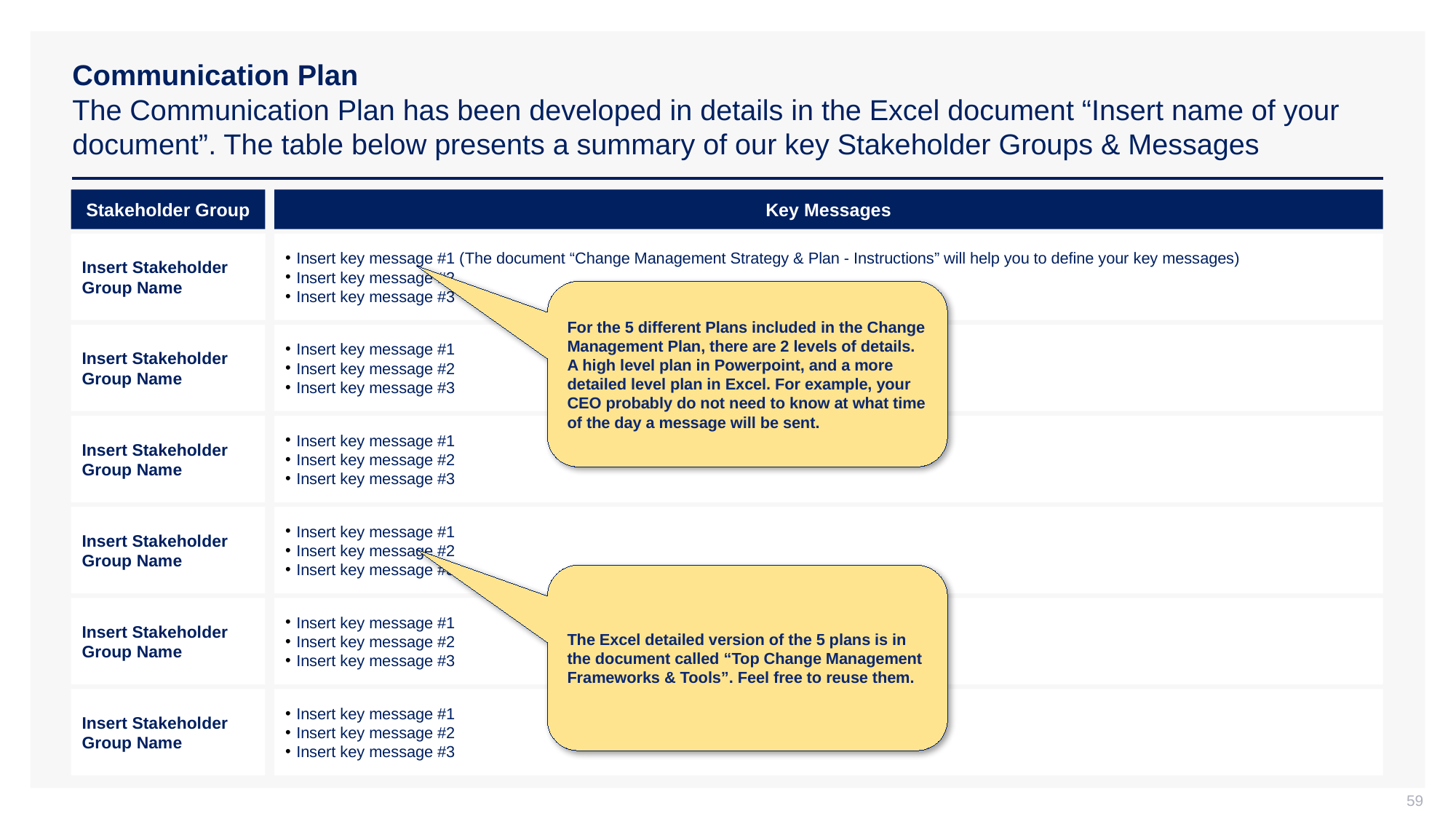

# Communication Plan The Communication Plan has been developed in details in the Excel document “Insert name of your document”. The table below presents a summary of our key Stakeholder Groups & Messages
Stakeholder Group
Key Messages
Insert Stakeholder Group Name
Insert key message #1 (The document “Change Management Strategy & Plan - Instructions” will help you to define your key messages)
Insert key message #2
Insert key message #3
For the 5 different Plans included in the Change Management Plan, there are 2 levels of details. A high level plan in Powerpoint, and a more detailed level plan in Excel. For example, your CEO probably do not need to know at what time of the day a message will be sent.
Insert Stakeholder Group Name
Insert key message #1
Insert key message #2
Insert key message #3
Insert Stakeholder Group Name
Insert key message #1
Insert key message #2
Insert key message #3
Insert Stakeholder Group Name
Insert key message #1
Insert key message #2
Insert key message #3
The Excel detailed version of the 5 plans is in the document called “Top Change Management Frameworks & Tools”. Feel free to reuse them.
Insert Stakeholder Group Name
Insert key message #1
Insert key message #2
Insert key message #3
Insert Stakeholder Group Name
Insert key message #1
Insert key message #2
Insert key message #3
59